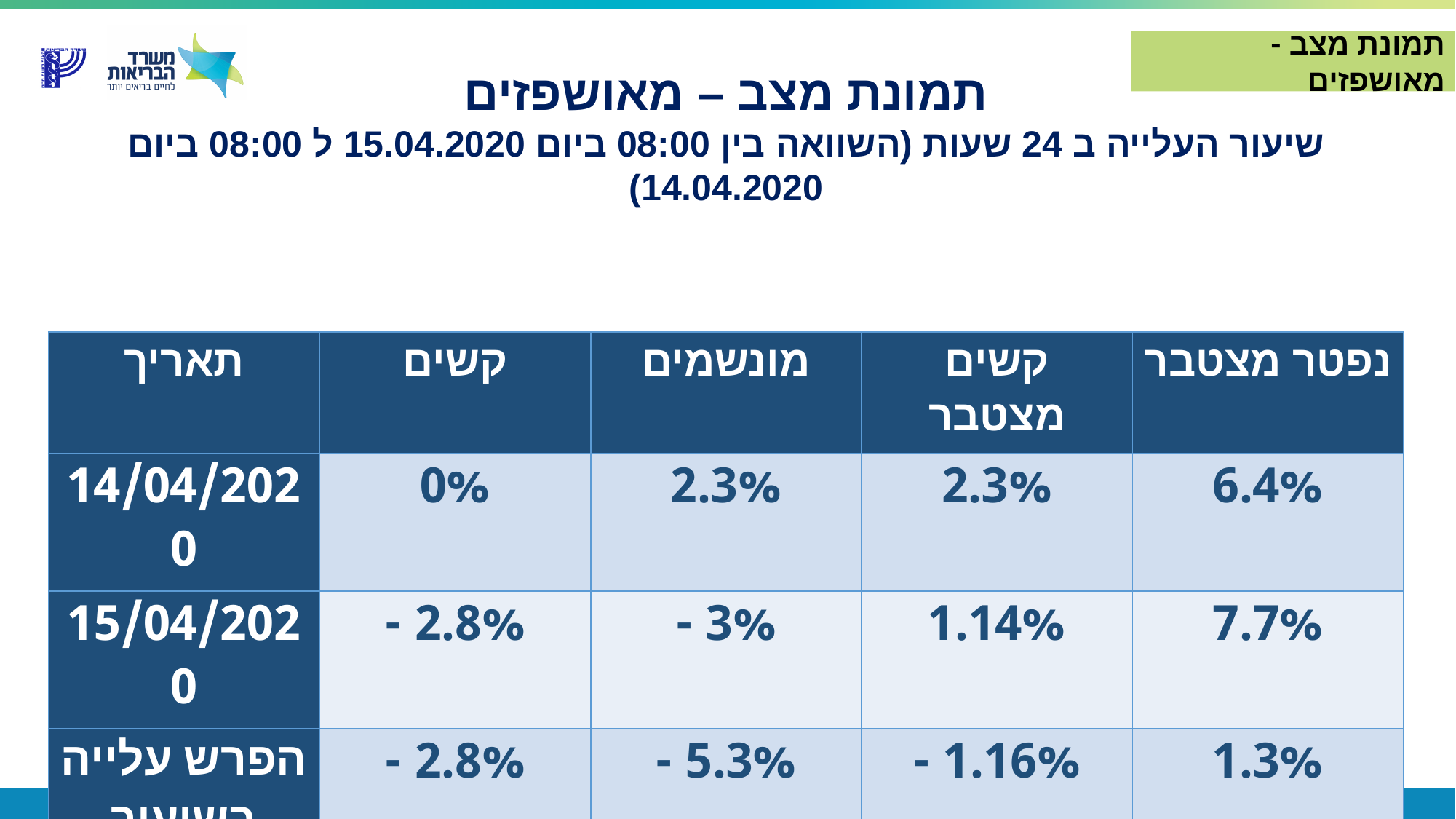

תמונת מצב - מאושפזים
תמונת מצב – מאושפזים
שיעור העלייה ב 24 שעות (השוואה בין 08:00 ביום 15.04.2020 ל 08:00 ביום 14.04.2020)

| תאריך | קשים | מונשמים | קשים מצטבר | נפטר מצטבר |
| --- | --- | --- | --- | --- |
| 14/04/2020 | 0% | 2.3% | 2.3% | 6.4% |
| 15/04/2020 | 2.8% - | 3% - | 1.14% | 7.7% |
| הפרש עלייה בשיעור | 2.8% - | 5.3% - | 1.16% - | 1.3% |